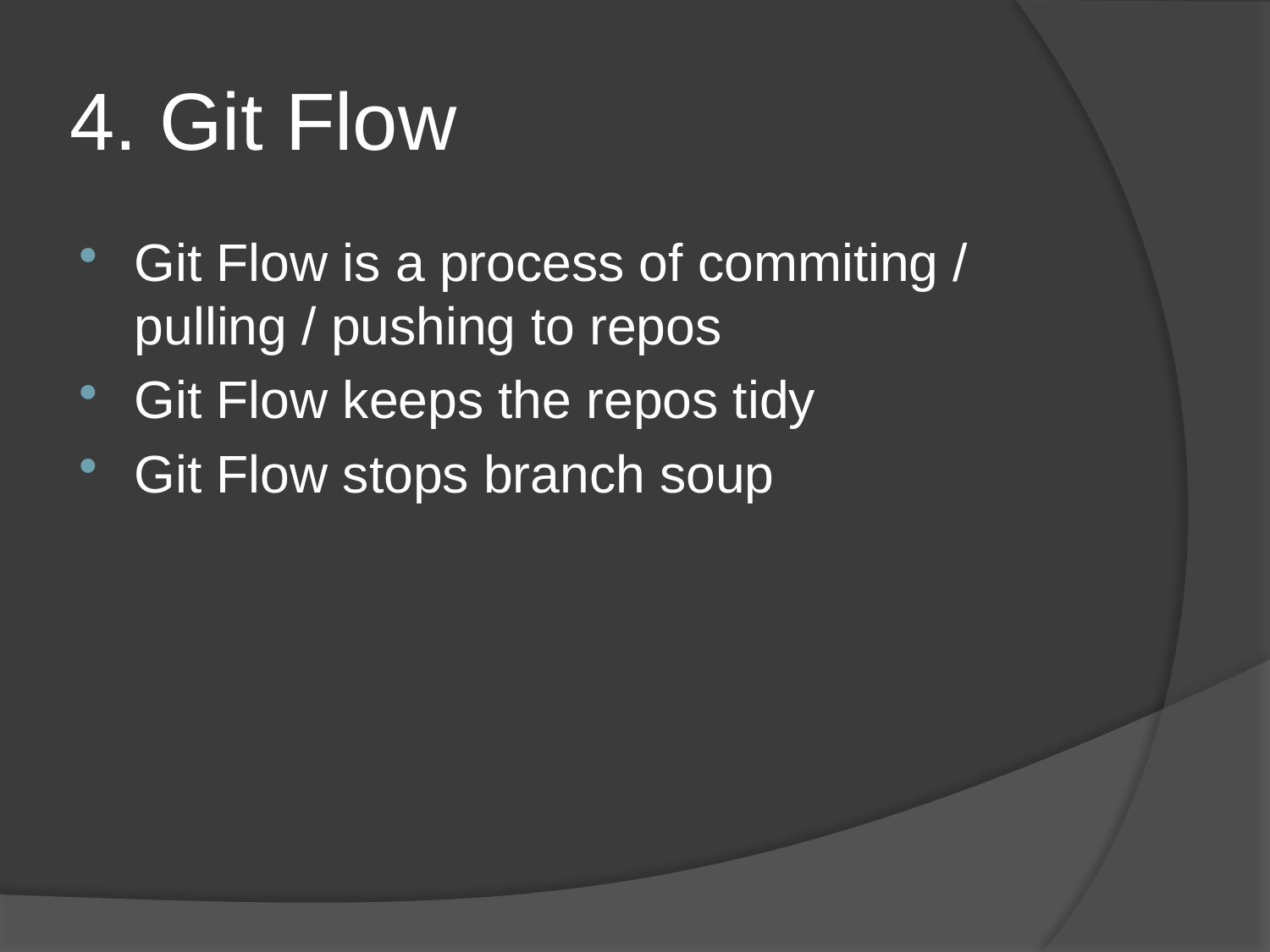

# 4. Git Flow
Git Flow is a process of commiting / pulling / pushing to repos
Git Flow keeps the repos tidy
Git Flow stops branch soup